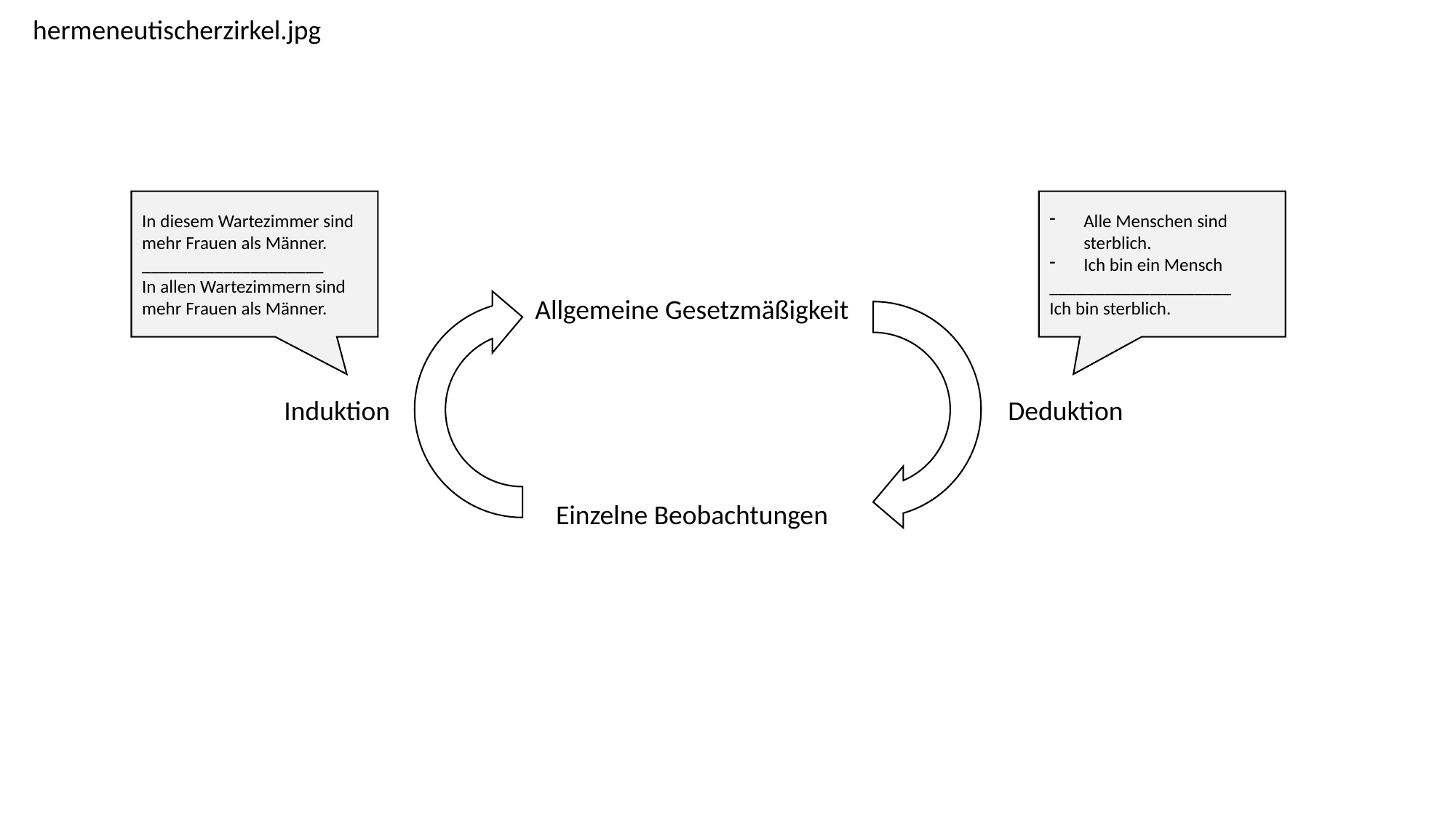

hermeneutischerzirkel.jpg

In diesem Wartezimmer sind mehr Frauen als Männer.
____________________
In allen Wartezimmern sind mehr Frauen als Männer.
Alle Menschen sind sterblich.
Ich bin ein Mensch
____________________
Ich bin sterblich.

Allgemeine Gesetzmäßigkeit
Induktion
Deduktion
Einzelne Beobachtungen